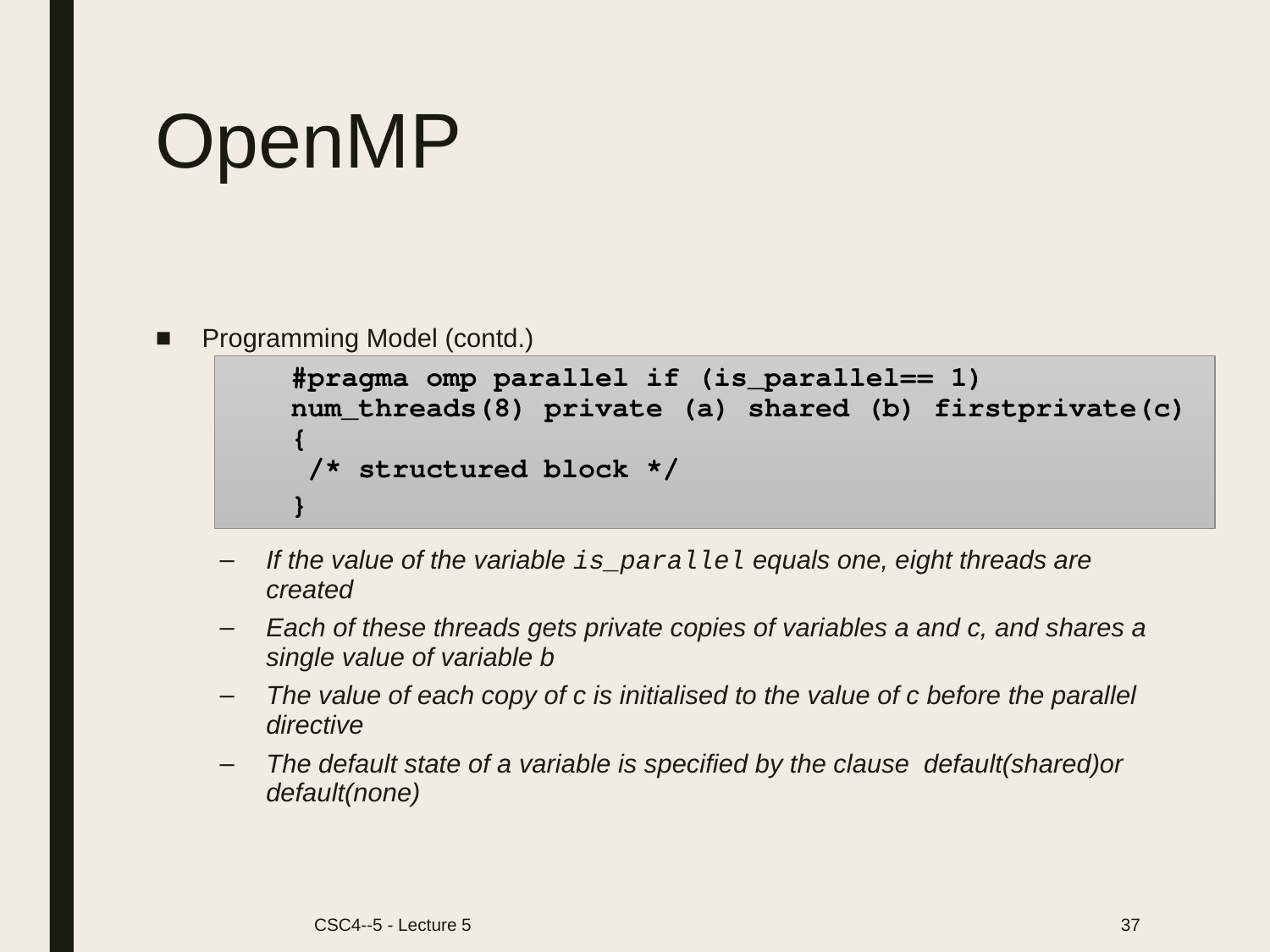

# OpenMP
Programming Model (contd.)

If the value of the variable is_parallel equals one, eight threads are created
Each of these threads gets private copies of variables a and c, and shares a single value of variable b
The value of each copy of c is initialised to the value of c before the parallel directive
The default state of a variable is specified by the clause  default(shared)or default(none)

#pragma omp parallel if (is_parallel== 1) num_threads(8) private (a) shared (b) firstprivate(c)
{
 /* structured block */
}
CSC4--5 - Lecture 5
37